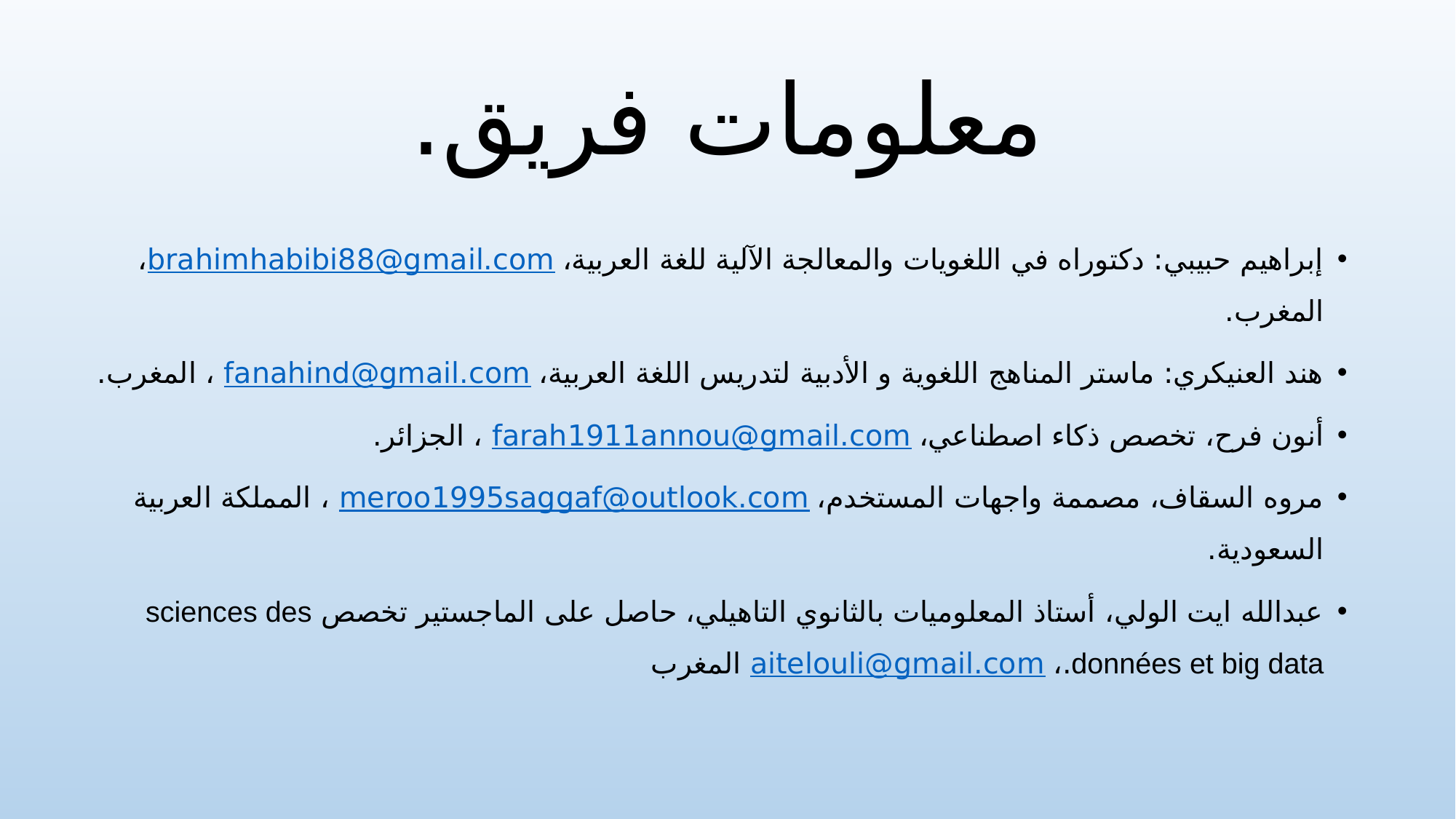

# معلومات فريق.
إبراهيم حبيبي: دكتوراه في اللغويات والمعالجة الآلية للغة العربية، brahimhabibi88@gmail.com، المغرب.
هند العنيكري: ماستر المناهج اللغوية و الأدبية لتدريس اللغة العربية، fanahind@gmail.com ، المغرب.
أنون فرح، تخصص ذكاء اصطناعي، farah1911annou@gmail.com ، الجزائر.
مروه السقاف، مصممة واجهات المستخدم، meroo1995saggaf@outlook.com ، المملكة العربية السعودية.
عبدالله ايت الولي، أستاذ المعلوميات بالثانوي التاهيلي، حاصل على الماجستير تخصص sciences des données et big data.، aitelouli@gmail.com المغرب